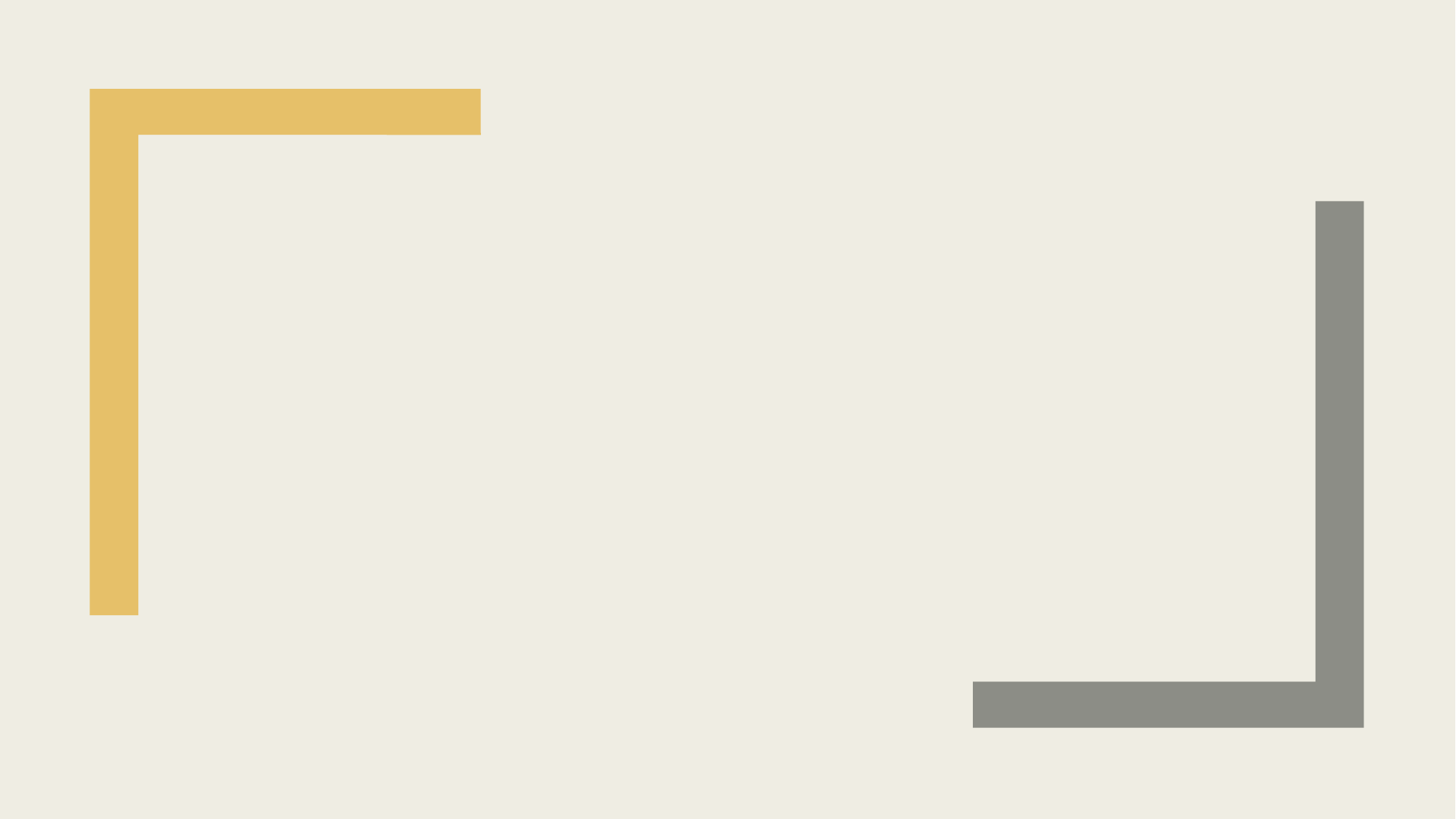

# Lariat PROFIT optimization By Diana Wang